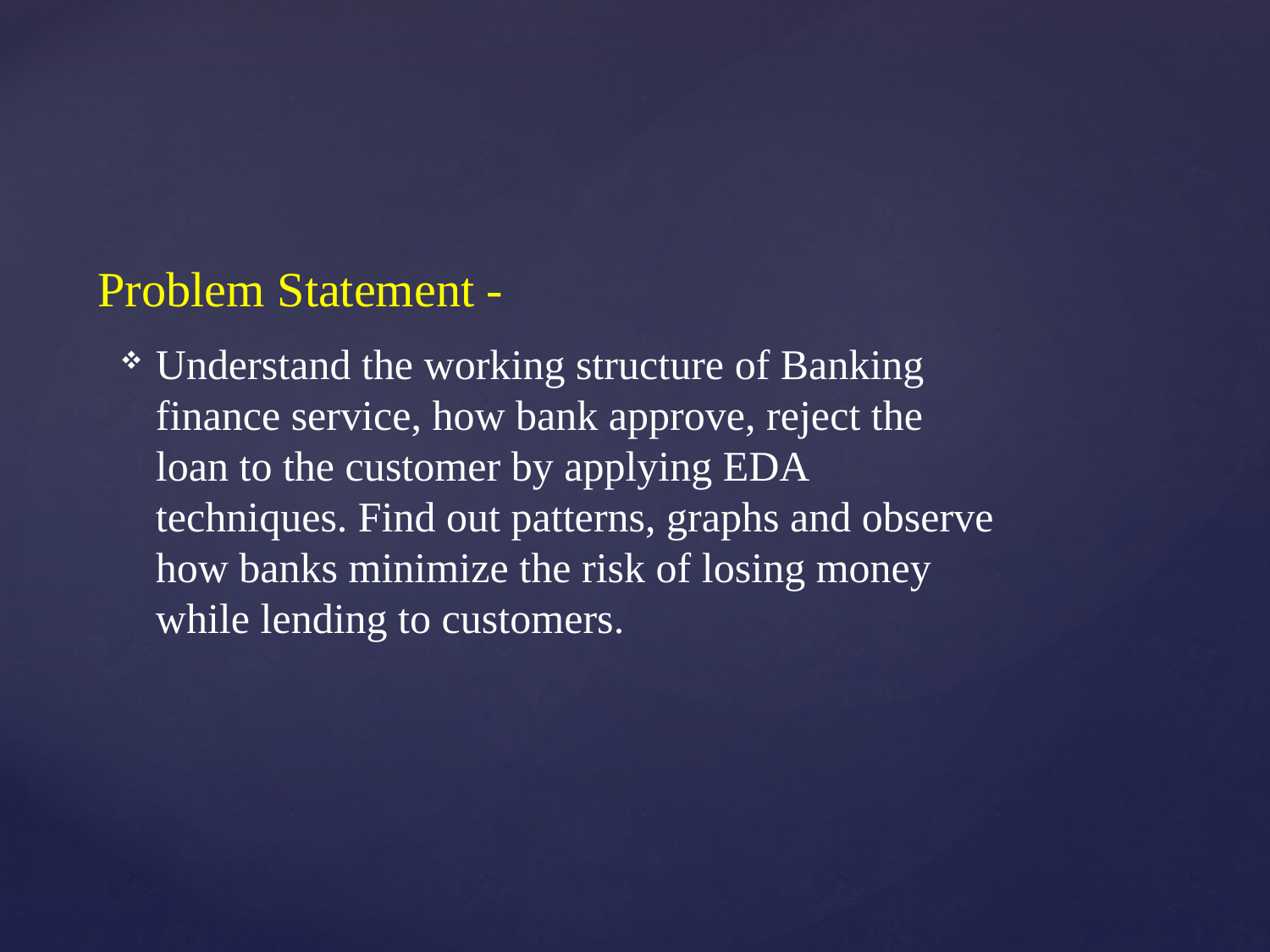

# Problem Statement -
Understand the working structure of Banking finance service, how bank approve, reject the loan to the customer by applying EDA techniques. Find out patterns, graphs and observe how banks minimize the risk of losing money while lending to customers.